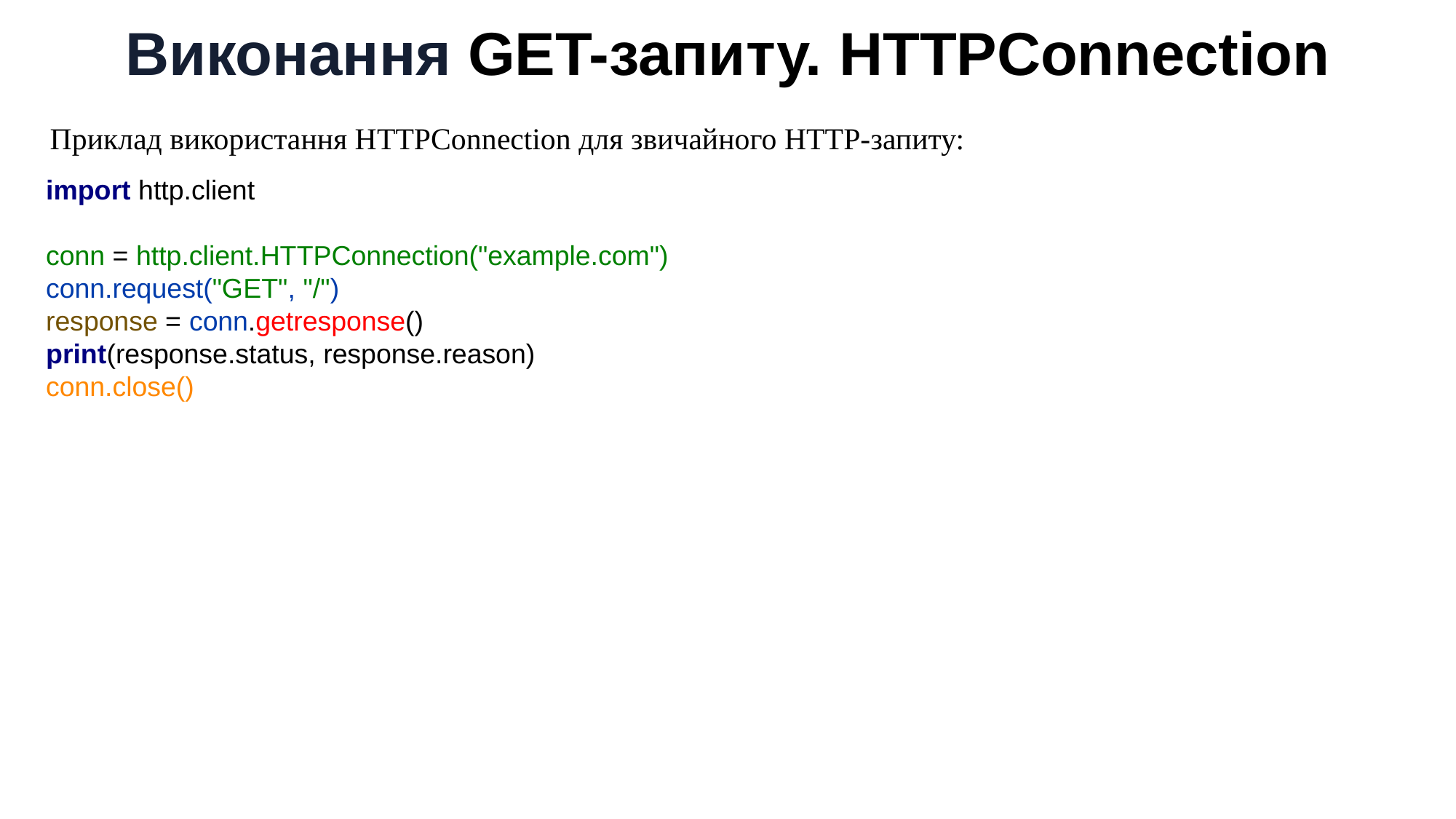

Виконання GET-запиту. HTTPConnection
Приклад використання HTTPConnection для звичайного HTTP-запиту:
import http.client

conn = http.client.HTTPConnection("example.com")
conn.request("GET", "/")
response = conn.getresponse()
print(response.status, response.reason)
conn.close()